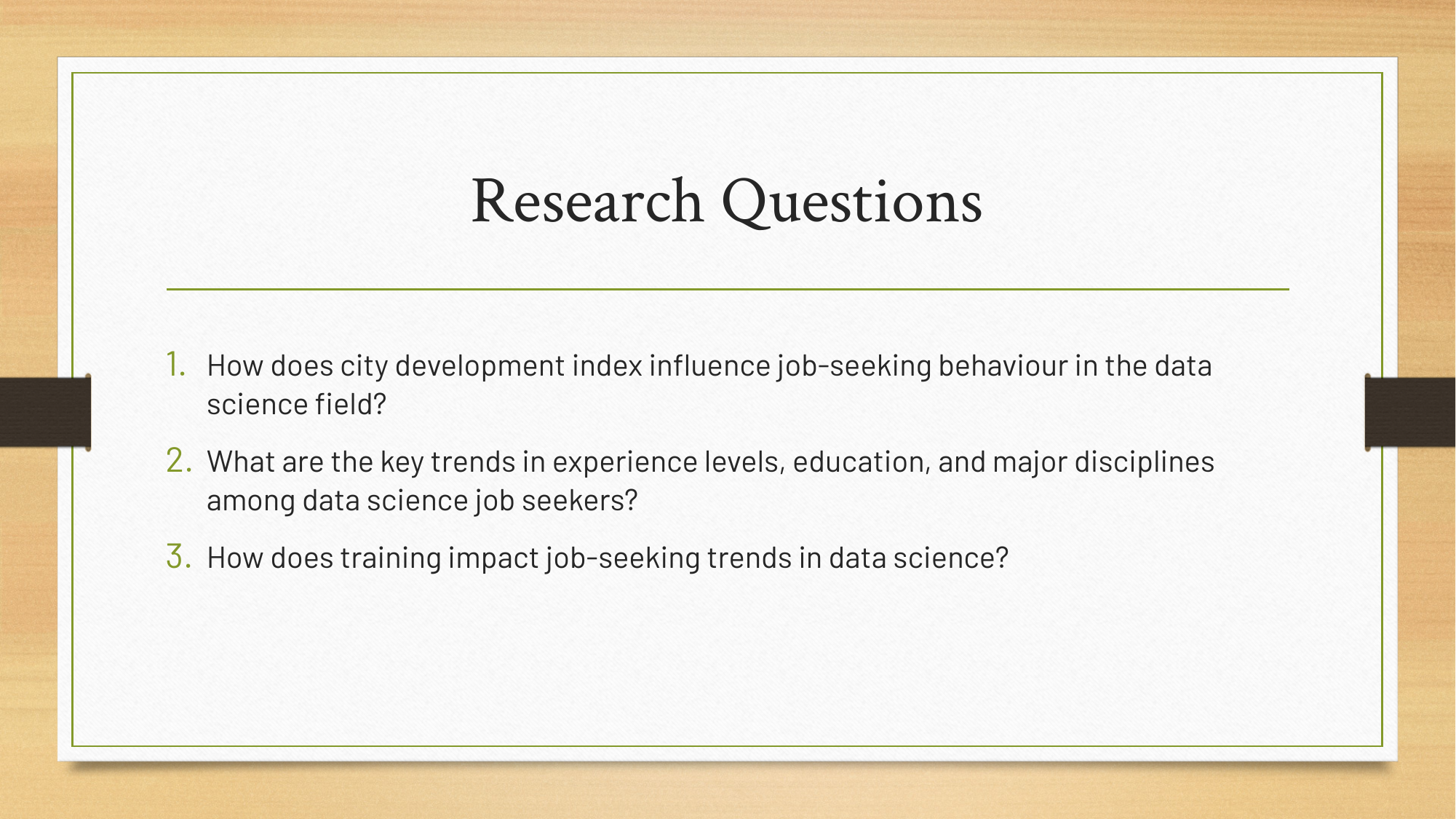

# Research Questions
How does city development index influence job-seeking behaviour in the data science field?
What are the key trends in experience levels, education, and major disciplines among data science job seekers?
How does training impact job-seeking trends in data science?